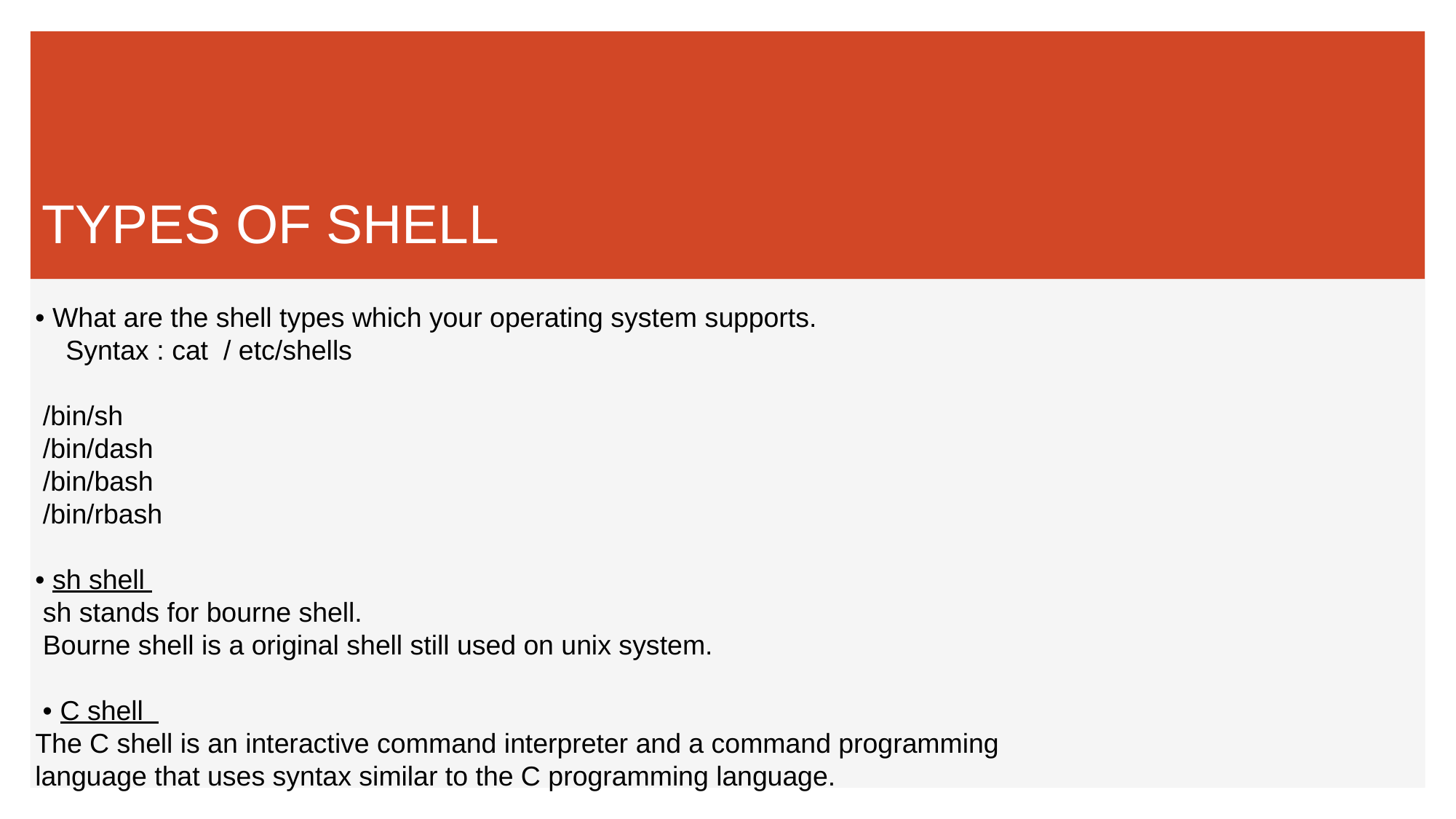

# TYPES OF SHELL
• What are the shell types which your operating system supports.
    Syntax : cat  / etc/shells

 /bin/sh
 /bin/dash
 /bin/bash
 /bin/rbash

• sh shell
 sh stands for bourne shell.
 Bourne shell is a original shell still used on unix system.

 • C shell
The C shell is an interactive command interpreter and a command programming language that uses syntax similar to the C programming language.